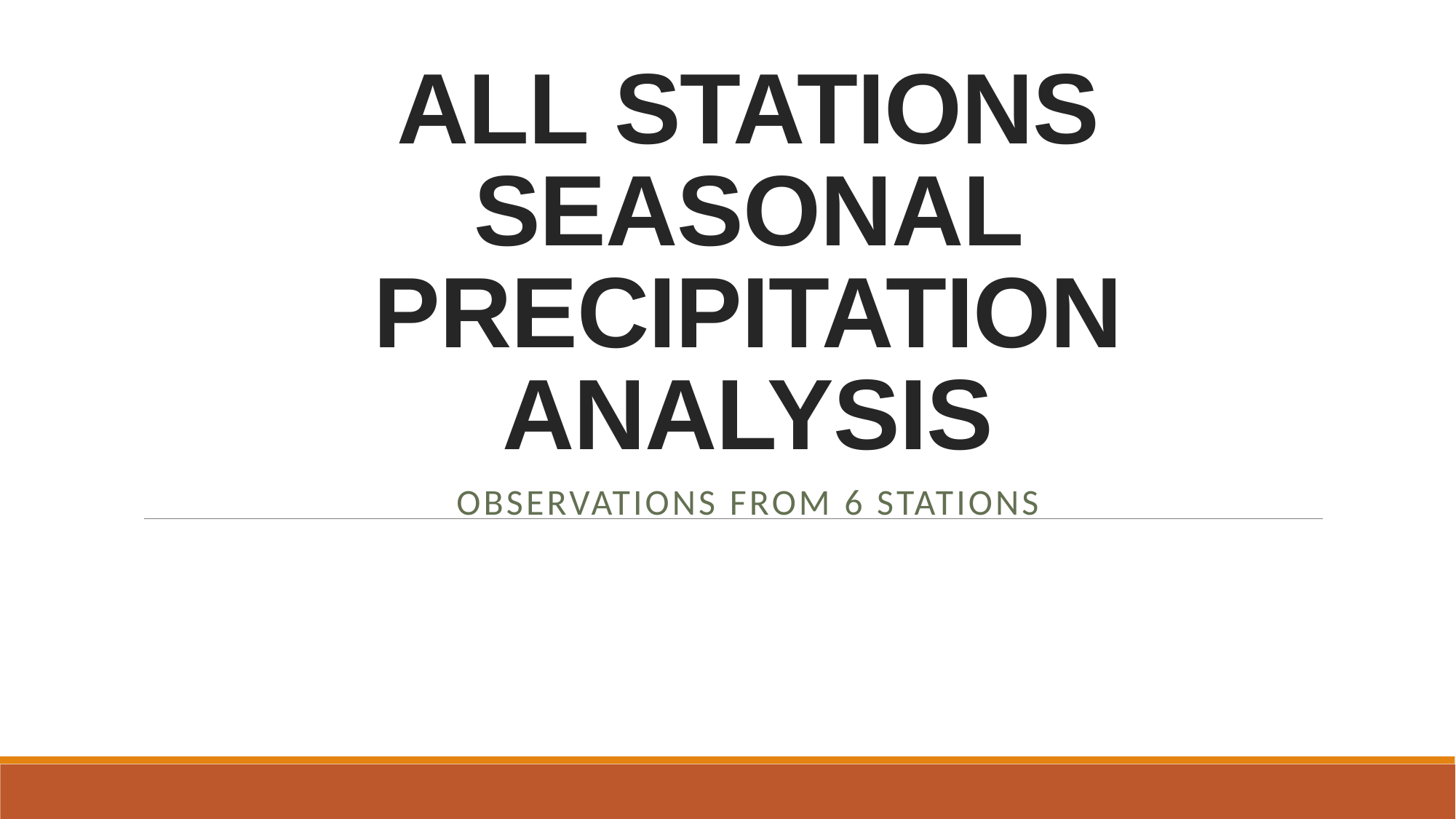

# ALL STATIONS SEASONAL PRECIPITATION ANALYSIS
Observations from 6 Stations